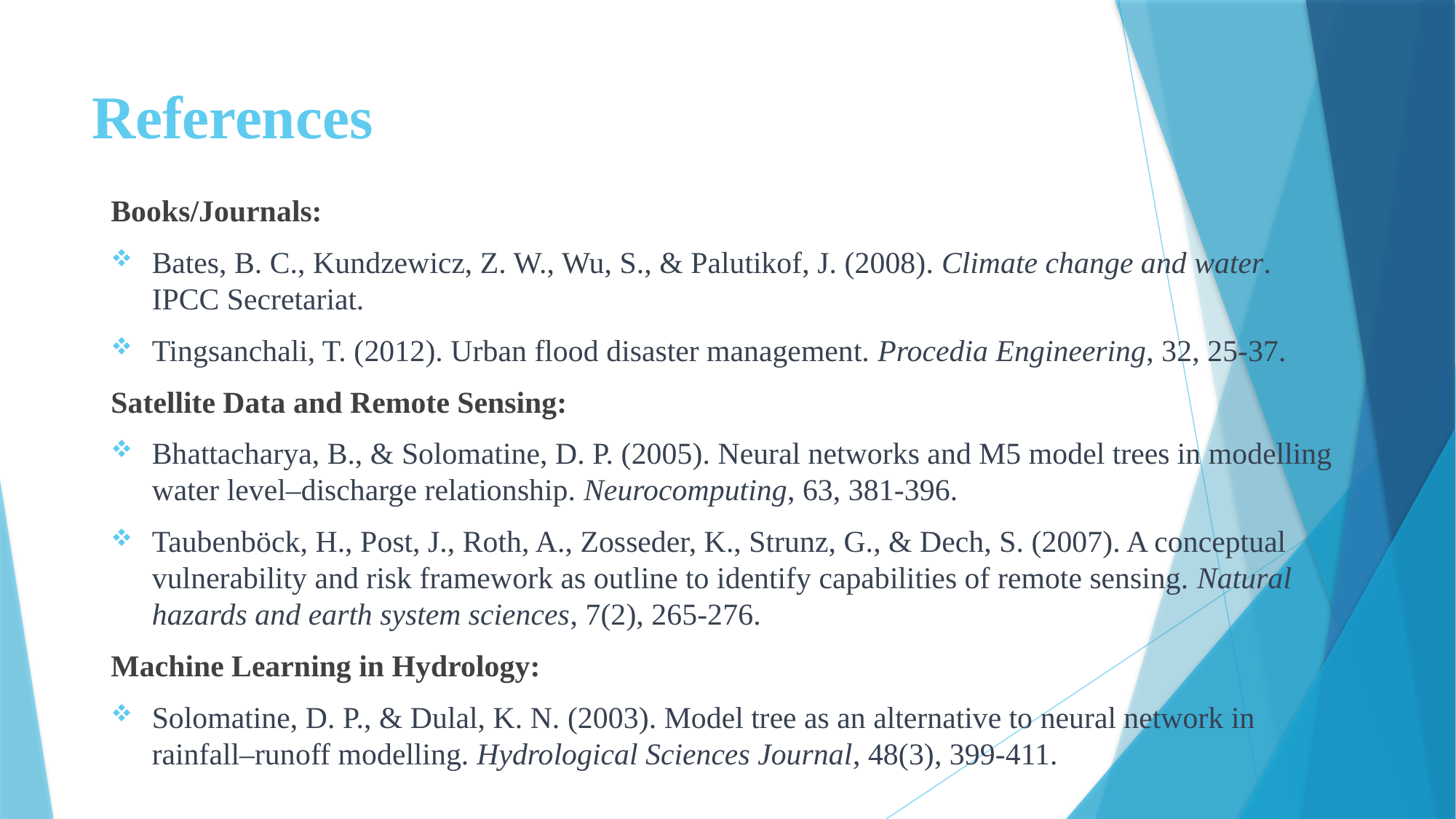

# References
Books/Journals:
Bates, B. C., Kundzewicz, Z. W., Wu, S., & Palutikof, J. (2008). Climate change and water. IPCC Secretariat.
Tingsanchali, T. (2012). Urban flood disaster management. Procedia Engineering, 32, 25-37.
Satellite Data and Remote Sensing:
Bhattacharya, B., & Solomatine, D. P. (2005). Neural networks and M5 model trees in modelling water level–discharge relationship. Neurocomputing, 63, 381-396.
Taubenböck, H., Post, J., Roth, A., Zosseder, K., Strunz, G., & Dech, S. (2007). A conceptual vulnerability and risk framework as outline to identify capabilities of remote sensing. Natural hazards and earth system sciences, 7(2), 265-276.
Machine Learning in Hydrology:
Solomatine, D. P., & Dulal, K. N. (2003). Model tree as an alternative to neural network in rainfall–runoff modelling. Hydrological Sciences Journal, 48(3), 399-411.